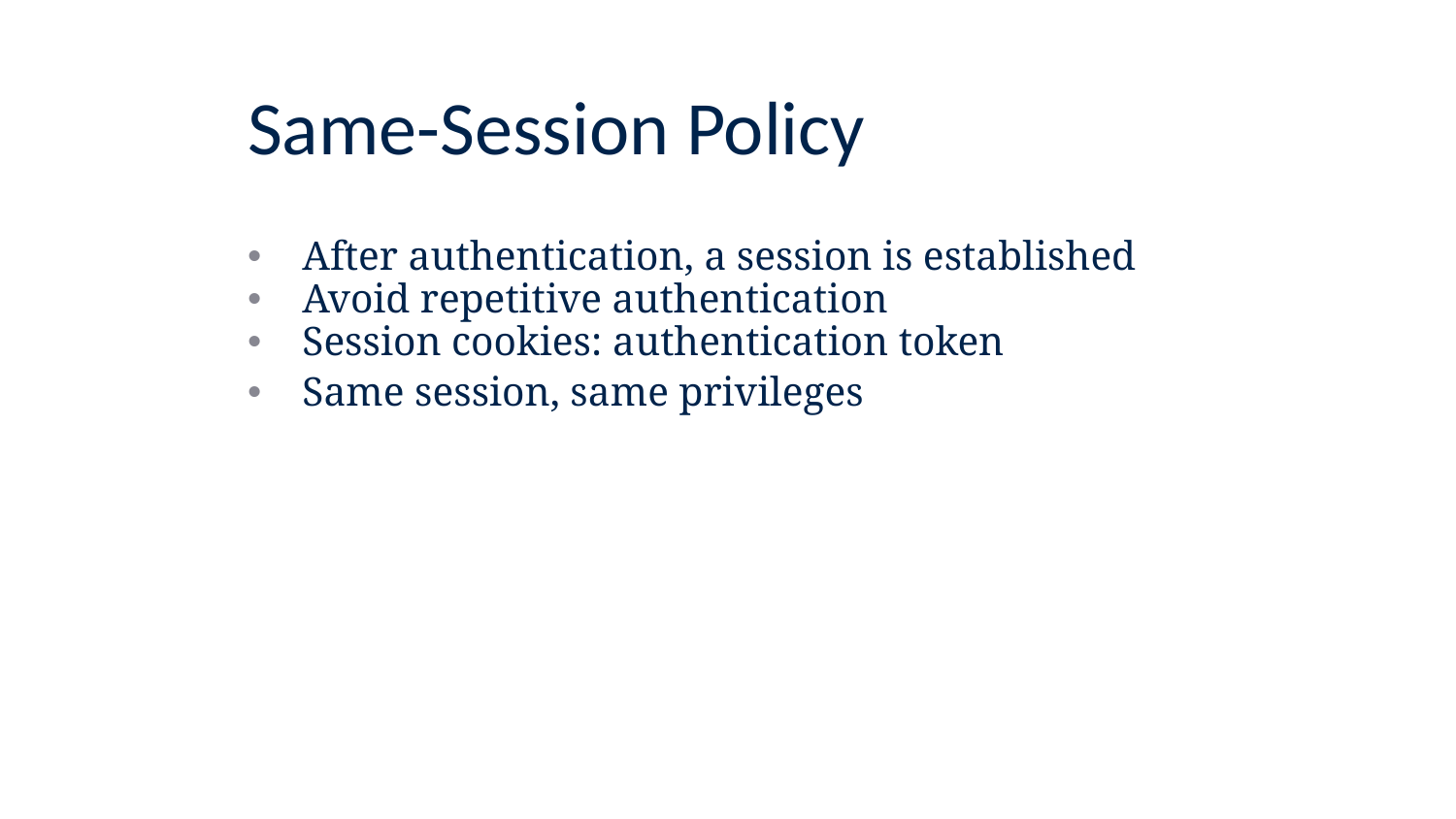

# Same-Session Policy
After authentication, a session is established
Avoid repetitive authentication
Session cookies: authentication token
Same session, same privileges